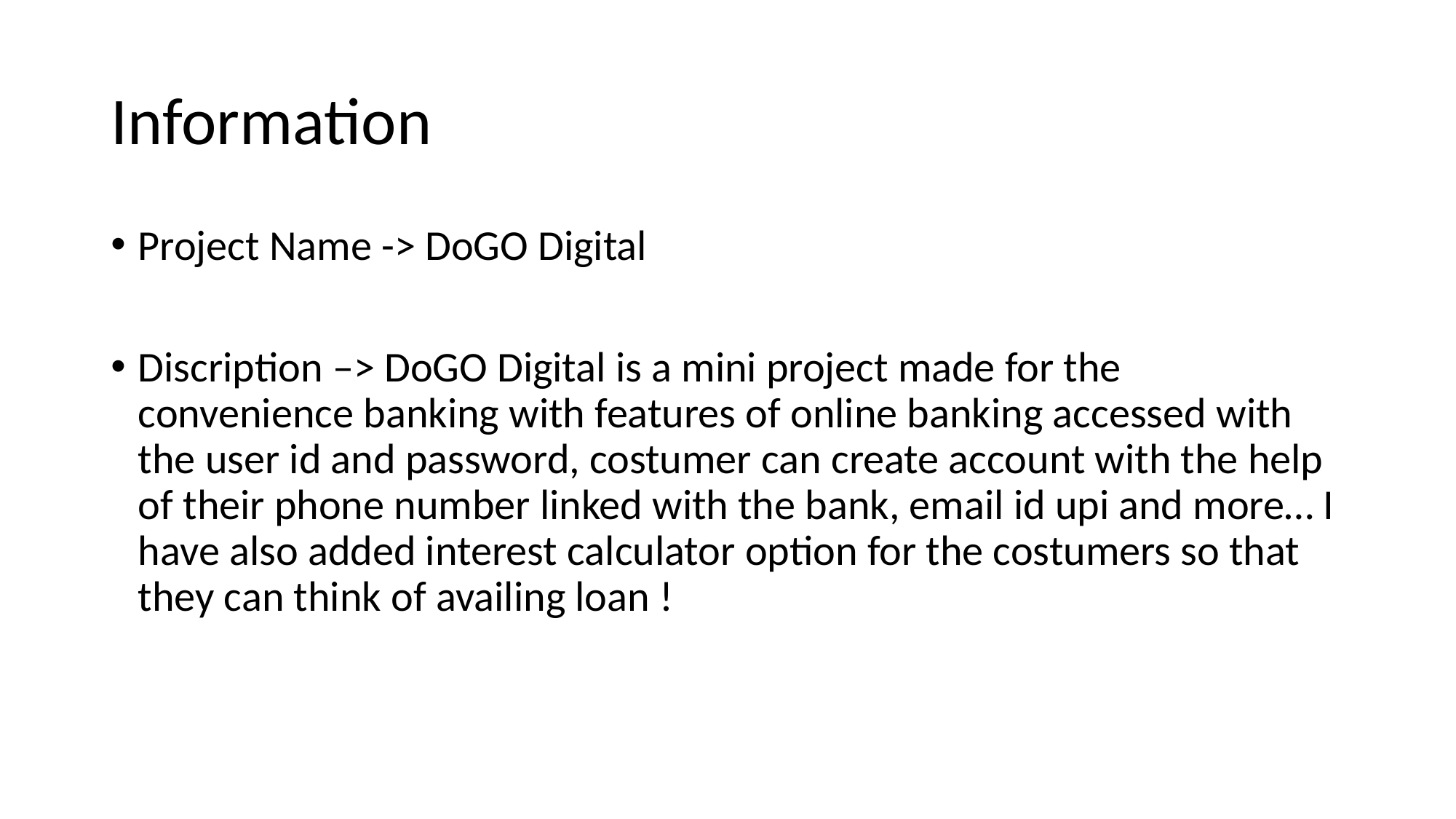

# Information
Project Name -> DoGO Digital

Discription –> DoGO Digital is a mini project made for the convenience banking with features of online banking accessed with the user id and password, costumer can create account with the help of their phone number linked with the bank, email id upi and more… I have also added interest calculator option for the costumers so that they can think of availing loan !